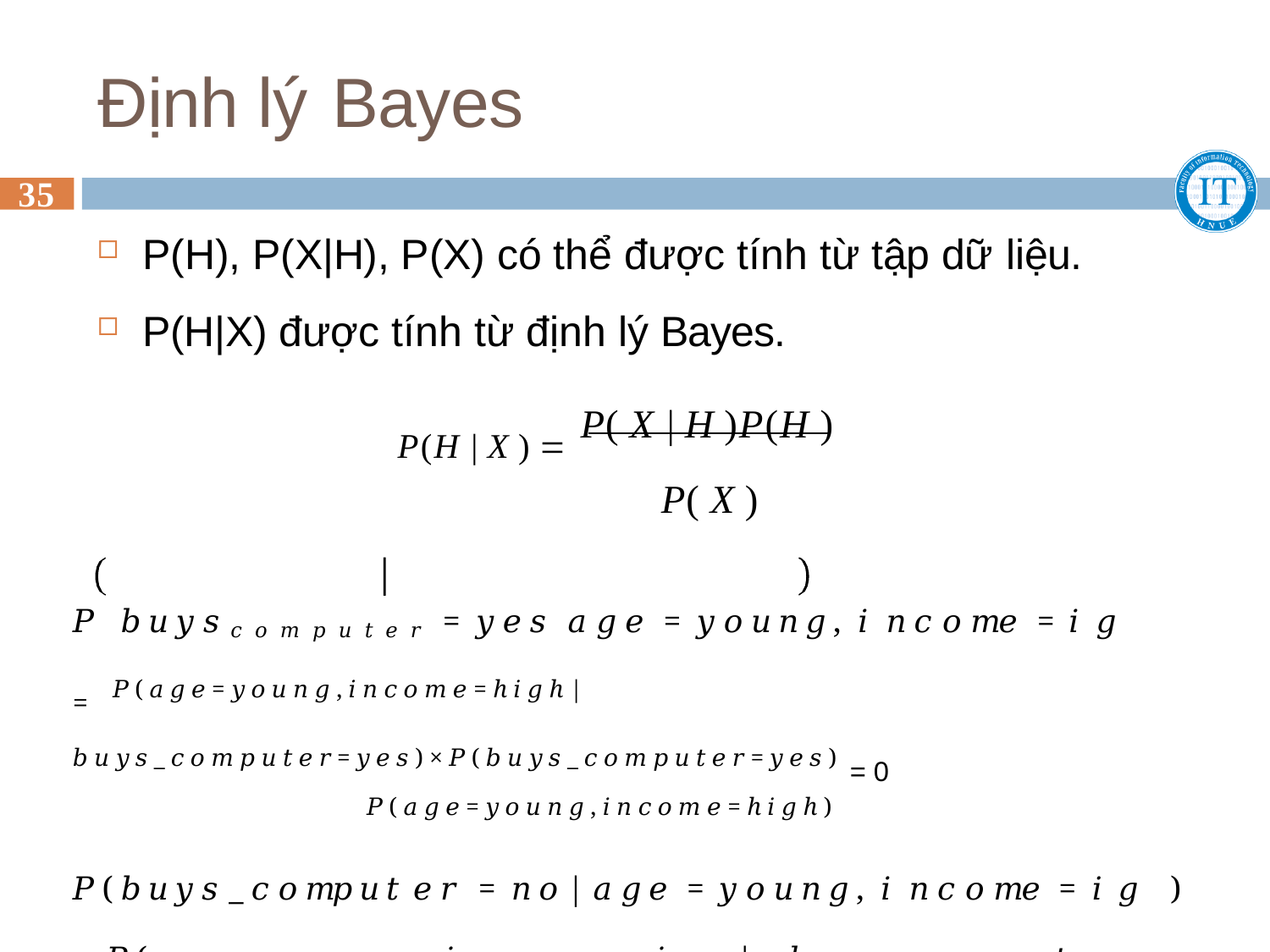

# Định lý Bayes
35
P(H), P(X|H), P(X) có thể được tính từ tập dữ liệu.
P(H|X) được tính từ định lý Bayes.
P(H | X ) = P( X | H )P(H )
P( X )

𝑃 𝑏𝑢𝑦𝑠𝑐𝑜𝑚𝑝𝑢𝑡𝑒𝑟 = 𝑦𝑒𝑠 𝑎𝑔𝑒 = 𝑦𝑜𝑢𝑛𝑔, 𝑖𝑛𝑐𝑜𝑚𝑒 = 𝑕𝑖𝑔𝑕
= 𝑃(𝑎𝑔𝑒=𝑦𝑜𝑢𝑛𝑔,𝑖𝑛𝑐𝑜𝑚𝑒=ℎ𝑖𝑔ℎ|𝑏𝑢𝑦𝑠_𝑐𝑜𝑚𝑝𝑢𝑡𝑒𝑟=𝑦𝑒𝑠)×𝑃(𝑏𝑢𝑦𝑠_𝑐𝑜𝑚𝑝𝑢𝑡𝑒𝑟=𝑦𝑒𝑠) = 0
𝑃(𝑎𝑔𝑒=𝑦𝑜𝑢𝑛𝑔,𝑖𝑛𝑐𝑜𝑚𝑒=ℎ𝑖𝑔ℎ)

𝑃(𝑏𝑢𝑦𝑠_𝑐𝑜𝑚𝑝𝑢𝑡𝑒𝑟 = 𝑛𝑜|𝑎𝑔𝑒 = 𝑦𝑜𝑢𝑛𝑔, 𝑖𝑛𝑐𝑜𝑚𝑒 = 𝑕𝑖𝑔𝑕)
= 𝑃(𝑎𝑔𝑒 = 𝑦𝑜𝑢𝑛𝑔, 𝑖𝑛𝑐𝑜𝑚𝑒 = 𝑕𝑖𝑔𝑕|𝑏𝑢𝑦𝑠_𝑐𝑜𝑚𝑝𝑢𝑡𝑒𝑟 = 𝑛𝑜)𝑃(𝑏𝑢𝑦𝑠_𝑐𝑜𝑚𝑝𝑢𝑡𝑒𝑟 = 𝑛𝑜)
𝑃(𝑎𝑔𝑒 = 𝑦𝑜𝑢𝑛𝑔, 𝑖𝑛𝑐𝑜𝑚𝑒 = 𝑕𝑖𝑔𝑕)
= 0.4 ∗ 0.357/0.143 = 0.9986